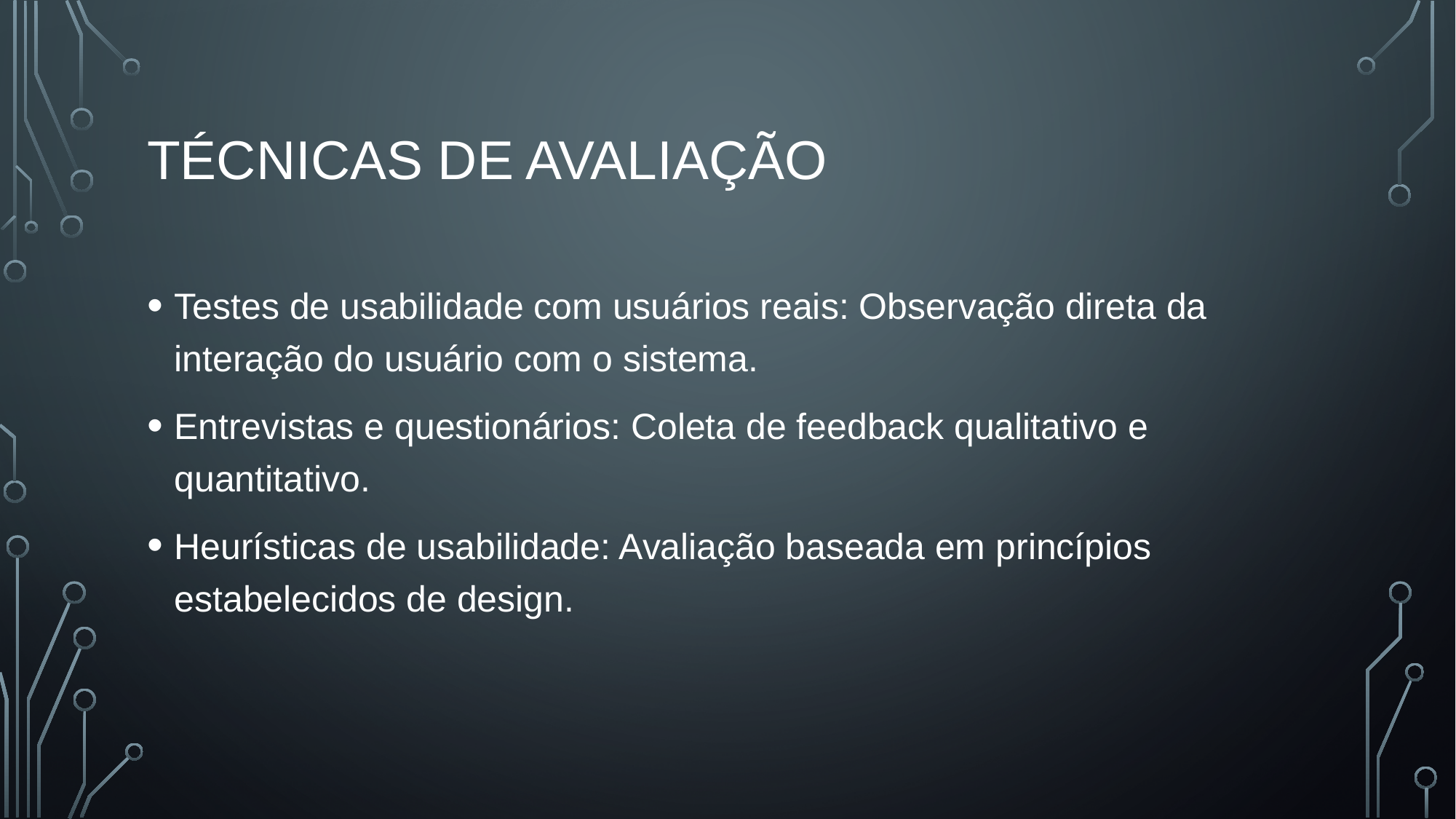

# Técnicas de avaliação
Testes de usabilidade com usuários reais: Observação direta da interação do usuário com o sistema.
Entrevistas e questionários: Coleta de feedback qualitativo e quantitativo.
Heurísticas de usabilidade: Avaliação baseada em princípios estabelecidos de design.